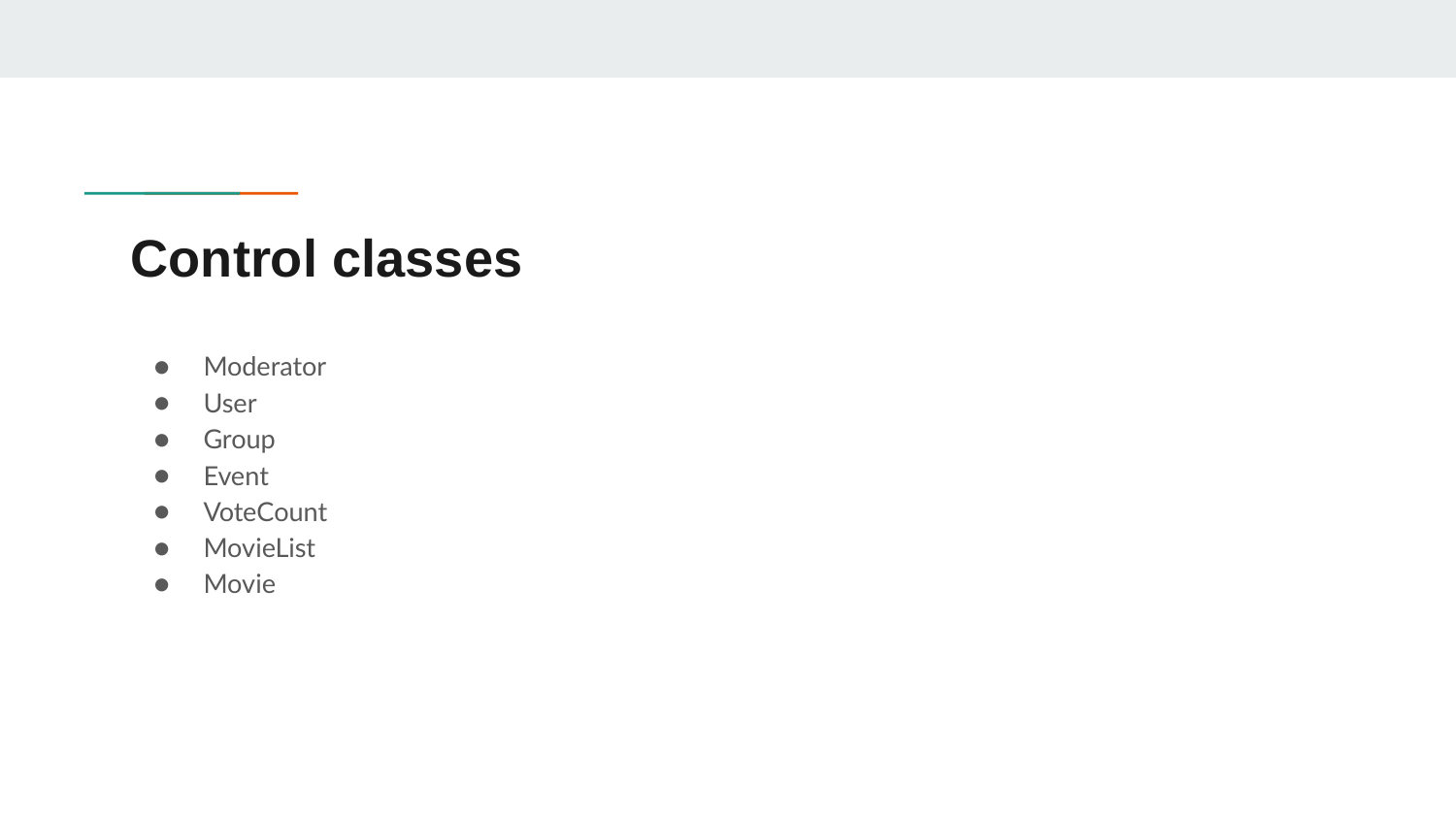

# Control classes
Moderator
User
Group
Event
VoteCount
MovieList
Movie